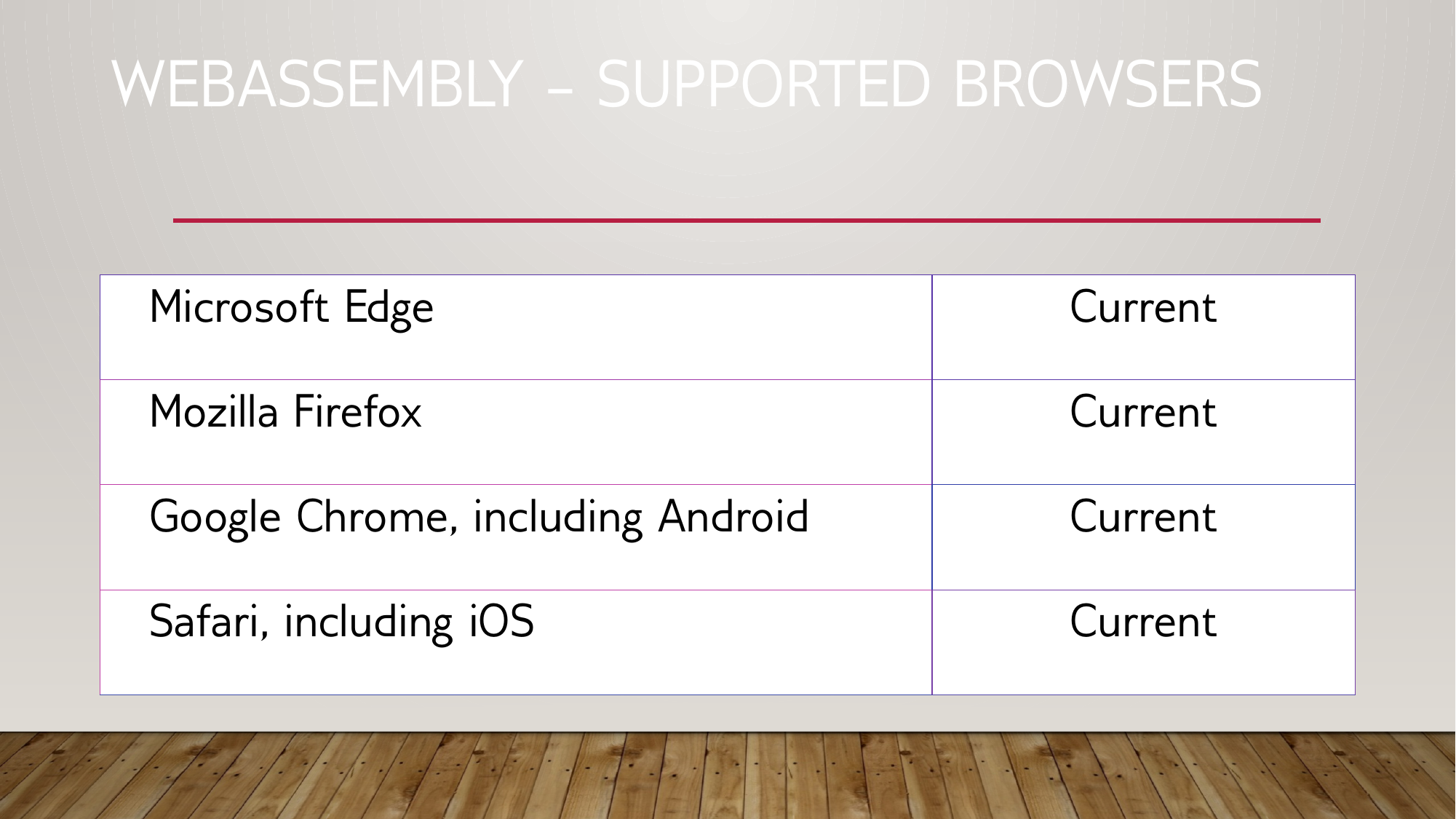

# WebAssembly – Supported Browsers
| Microsoft Edge | Current |
| --- | --- |
| Mozilla Firefox | Current |
| Google Chrome, including Android | Current |
| Safari, including iOS | Current |